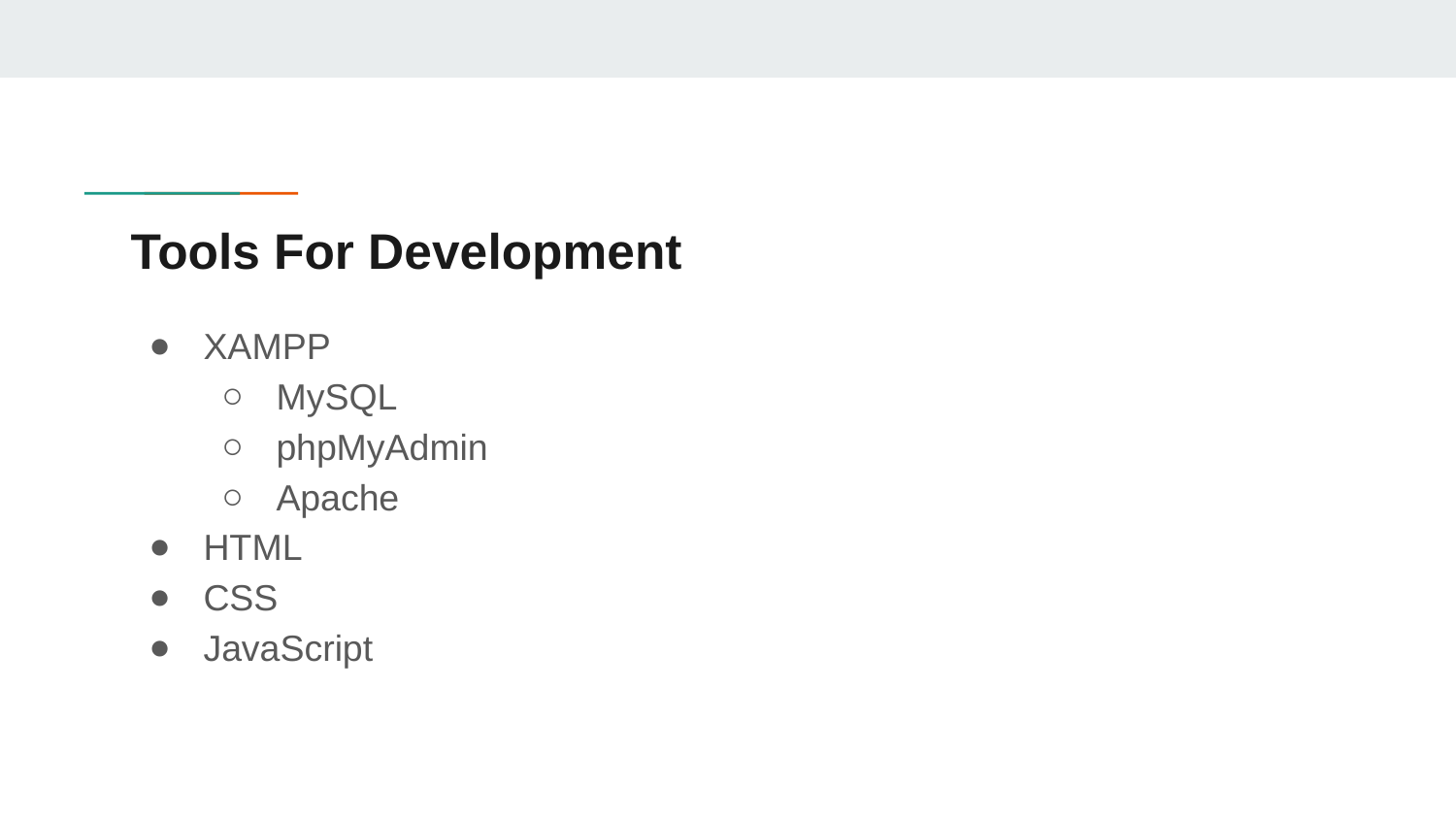

# Tools For Development
XAMPP
MySQL
phpMyAdmin
Apache
HTML
CSS
JavaScript